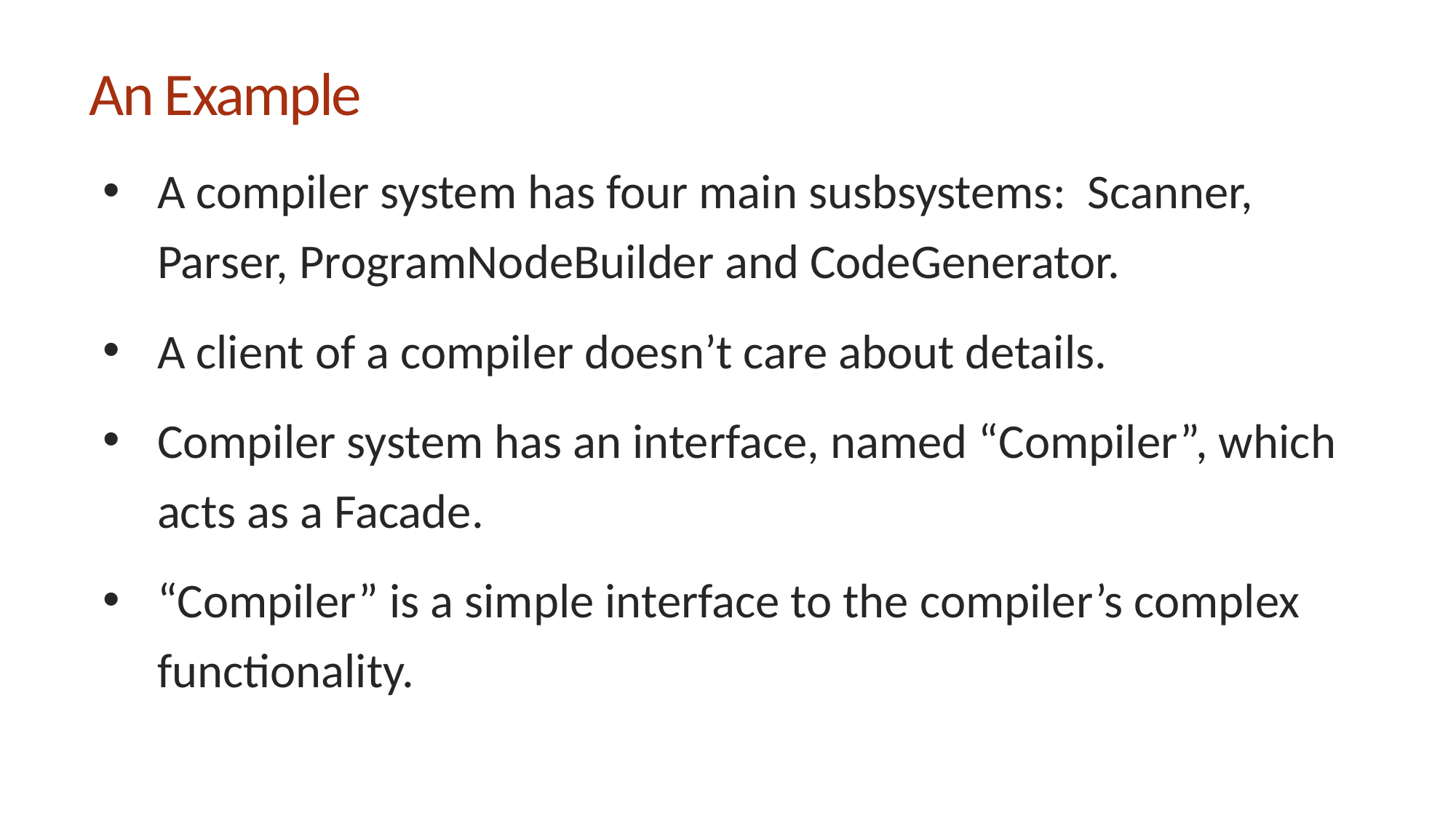

# An Example
A compiler system has four main susbsystems:  Scanner, Parser, ProgramNodeBuilder and CodeGenerator.
A client of a compiler doesn’t care about details.
Compiler system has an interface, named “Compiler”, which acts as a Facade.
“Compiler” is a simple interface to the compiler’s complex functionality.